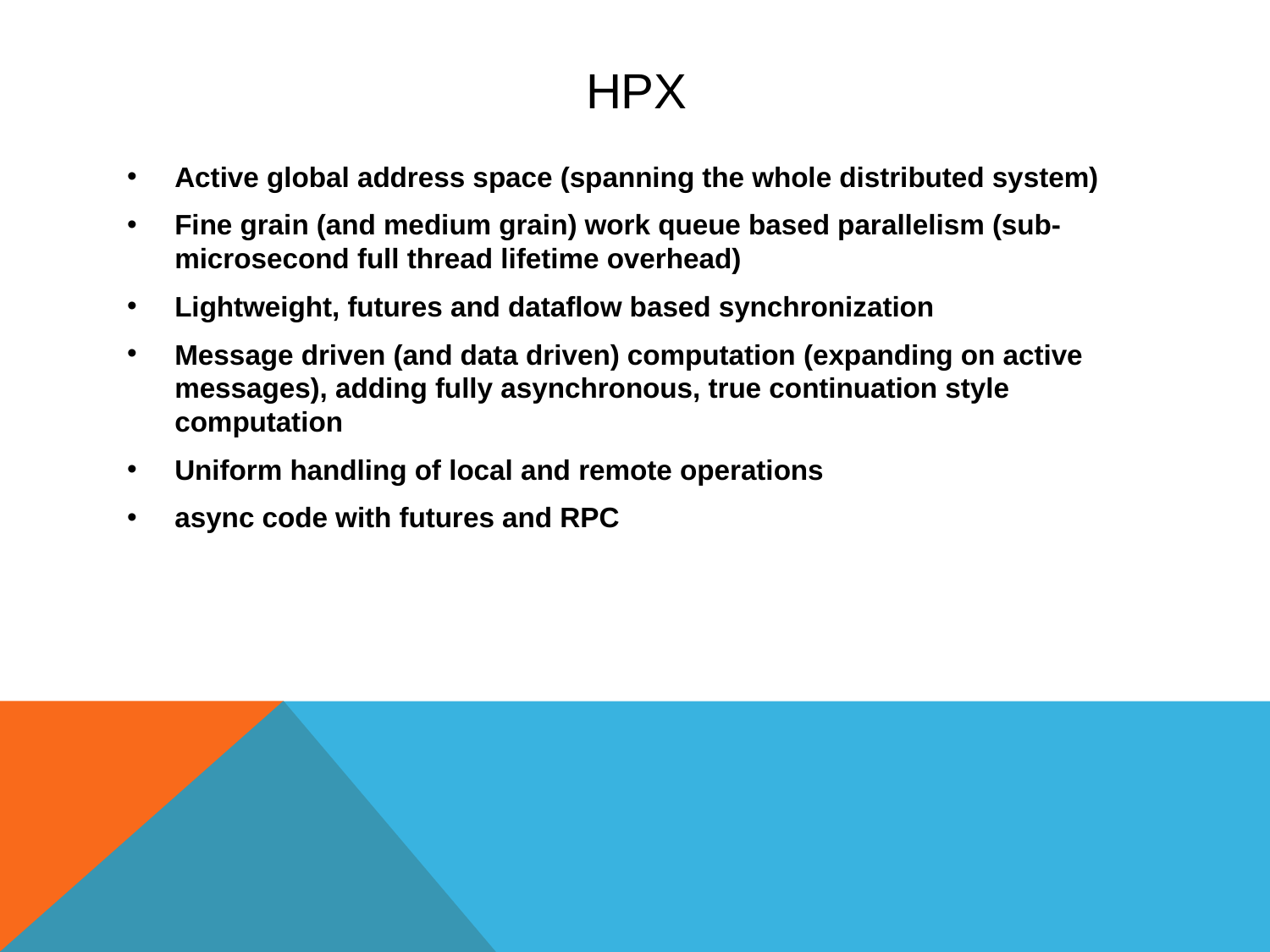

# HPX
Active global address space (spanning the whole distributed system)
Fine grain (and medium grain) work queue based parallelism (sub-microsecond full thread lifetime overhead)
Lightweight, futures and dataflow based synchronization
Message driven (and data driven) computation (expanding on active messages), adding fully asynchronous, true continuation style computation
Uniform handling of local and remote operations
async code with futures and RPC